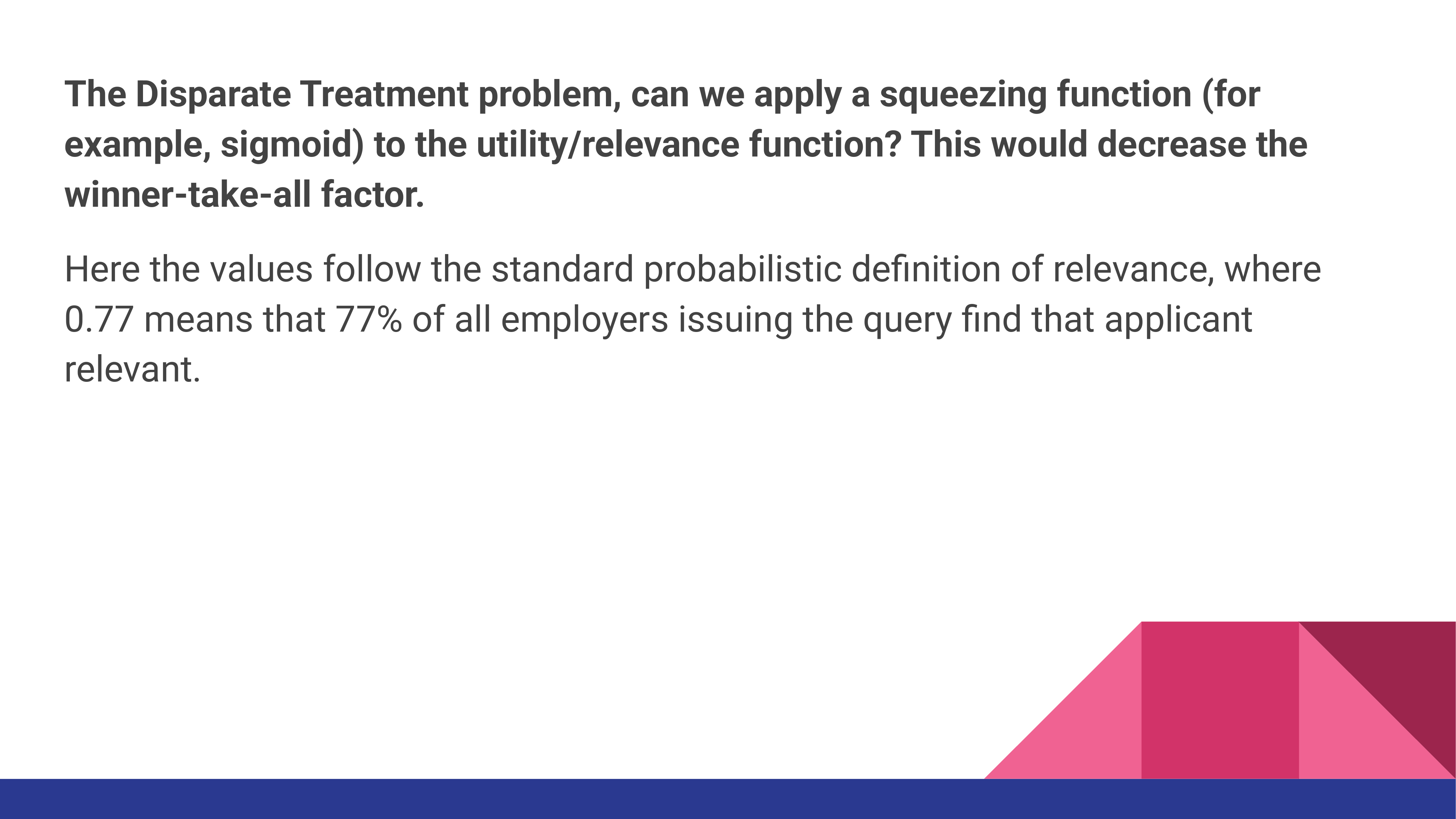

The Disparate Treatment problem, can we apply a squeezing function (for example, sigmoid) to the utility/relevance function? This would decrease the winner-take-all factor.
Here the values follow the standard probabilistic definition of relevance, where 0.77 means that 77% of all employers issuing the query find that applicant relevant.